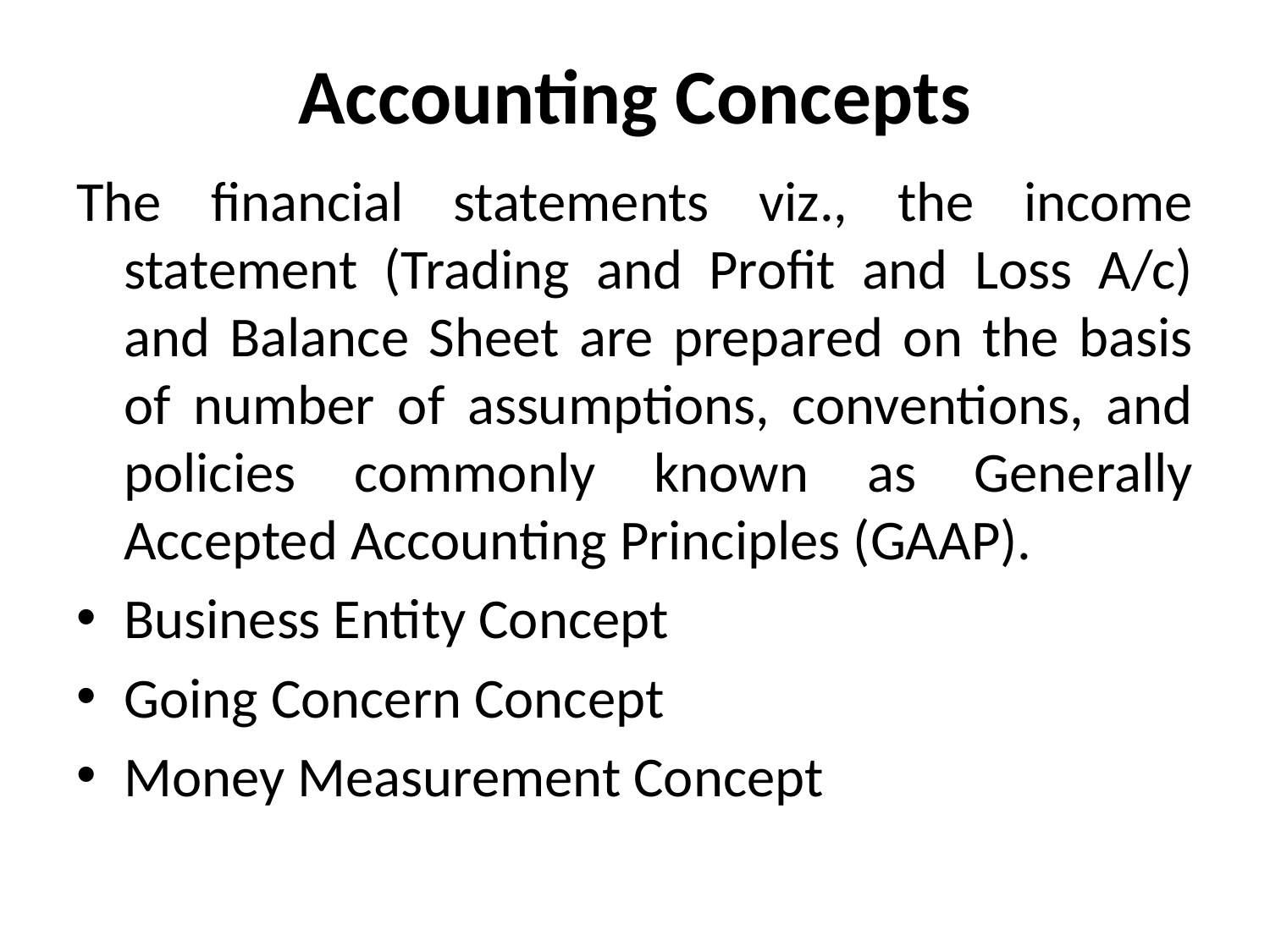

# Accounting Concepts
The financial statements viz., the income statement (Trading and Profit and Loss A/c) and Balance Sheet are prepared on the basis of number of assumptions, conventions, and policies commonly known as Generally Accepted Accounting Principles (GAAP).
Business Entity Concept
Going Concern Concept
Money Measurement Concept